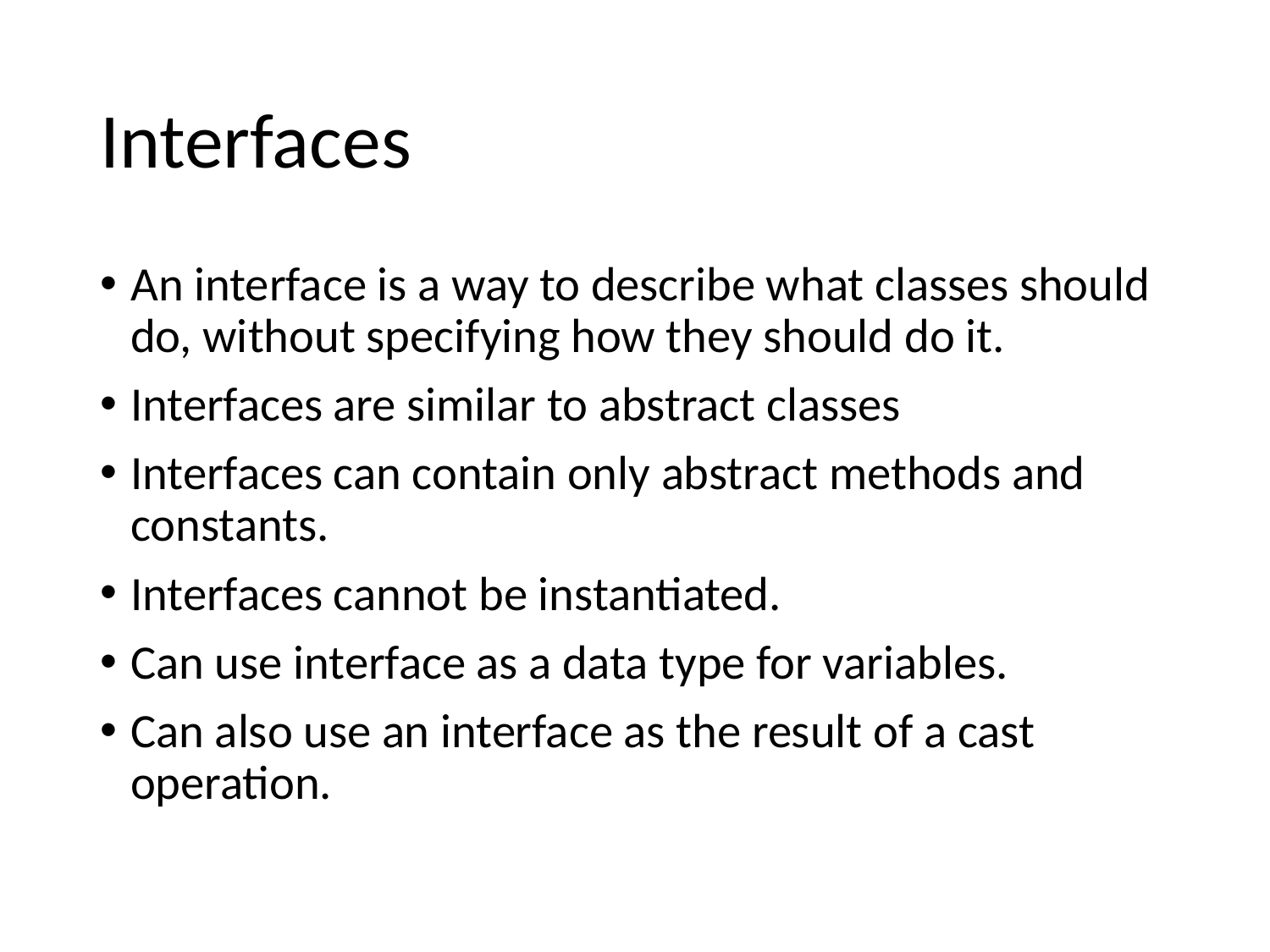

# Interfaces
An interface is a way to describe what classes should do, without specifying how they should do it.
Interfaces are similar to abstract classes
Interfaces can contain only abstract methods and constants.
Interfaces cannot be instantiated.
Can use interface as a data type for variables.
Can also use an interface as the result of a cast operation.